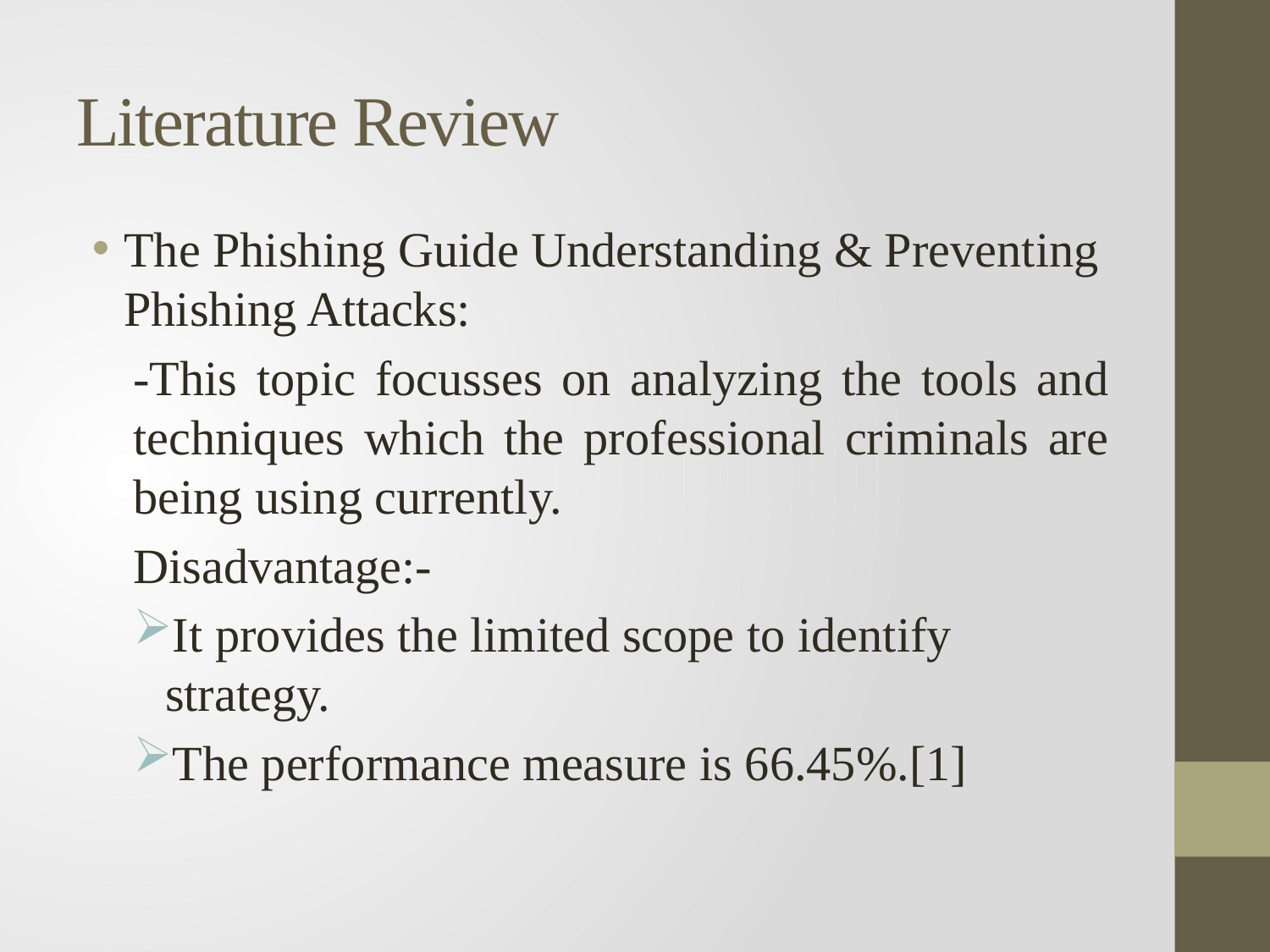

# Literature Review
The Phishing Guide Understanding & Preventing Phishing Attacks:
-This topic focusses on analyzing the tools and techniques which the professional criminals are being using currently.
Disadvantage:-
It provides the limited scope to identify strategy.
The performance measure is 66.45%.[1]